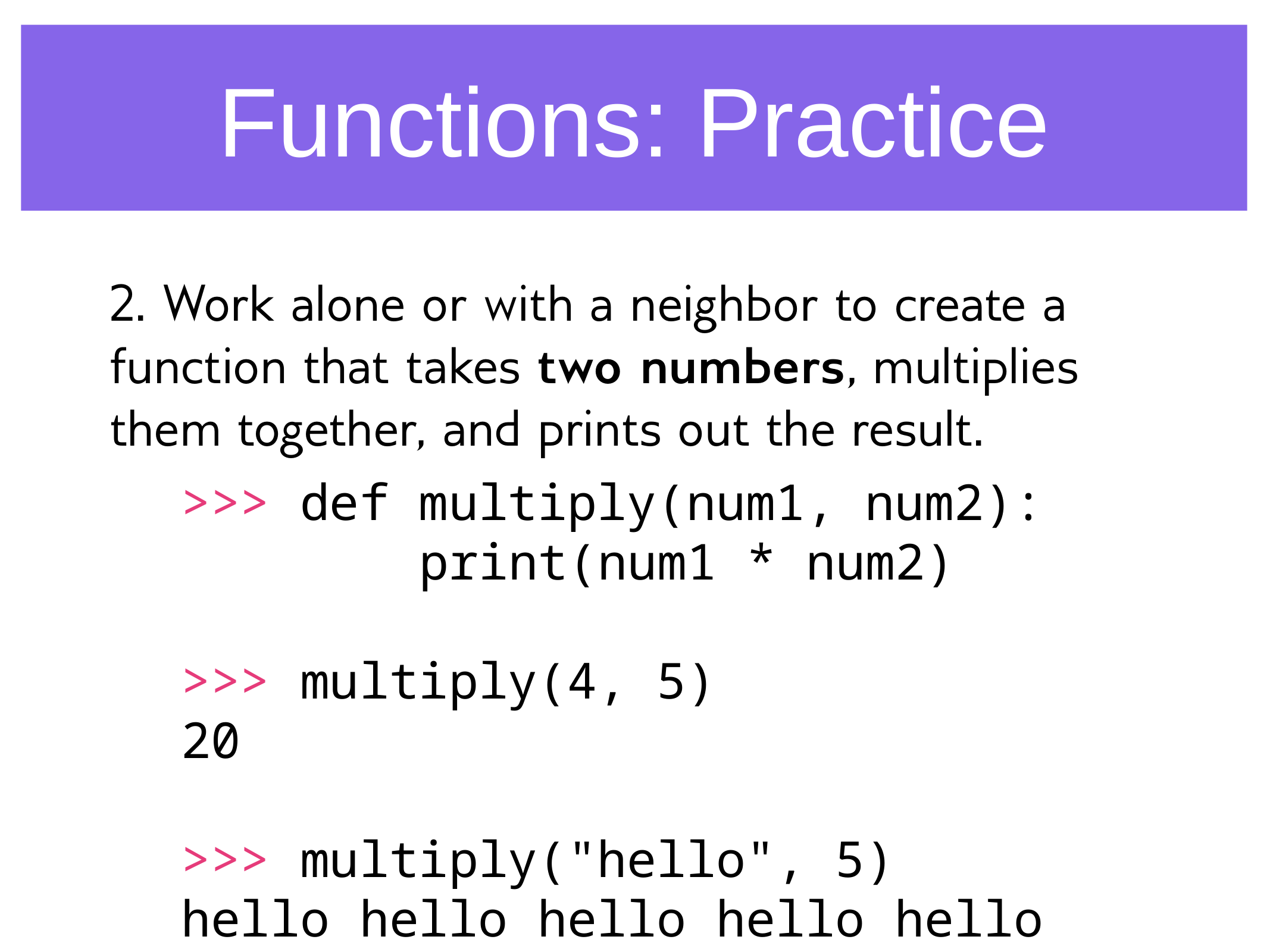

Functions: Practice
2. Work alone or with a neighbor to create a function that takes two numbers, multiplies them together, and prints out the result.
>>> def multiply(num1, num2):
        print(num1 * num2)

>>> multiply(4, 5)
20

>>> multiply("hello", 5)
hello hello hello hello hello